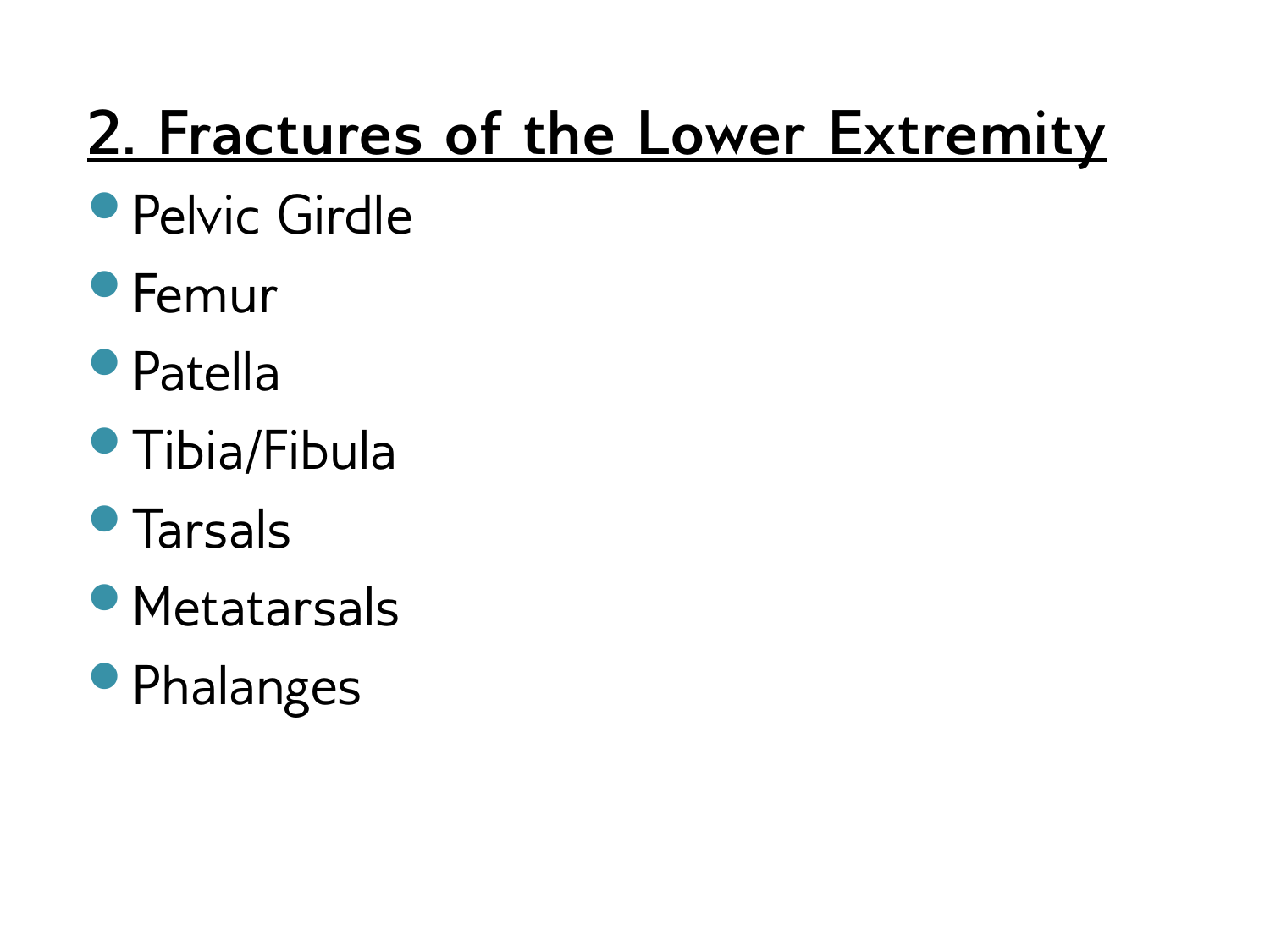

2. Fractures of the Lower Extremity
Pelvic Girdle
Femur
Patella
Tibia/Fibula
Tarsals
Metatarsals
Phalanges